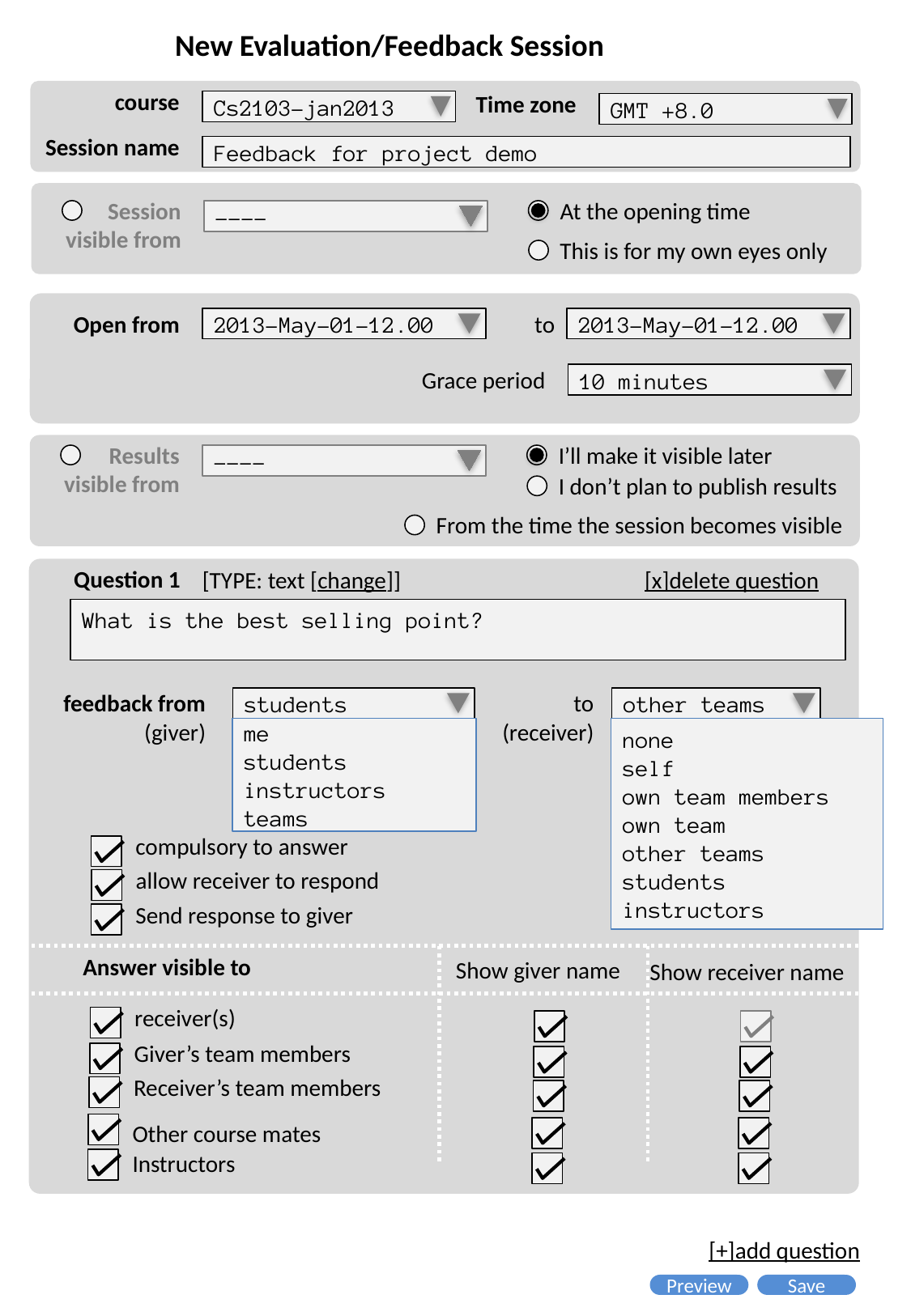

New Evaluation/Feedback Session

course
Time zone
Cs2103-jan2013

GMT +8.0

Session name
Feedback for project demo

Session visible from
At the opening time

----

This is for my own eyes only

Open from
to
2013-May-01-12.00

2013-May-01-12.00

Grace period
10 minutes

Results visible from
I’ll make it visible later

----

I don’t plan to publish results

From the time the session becomes visible

Question 1
[TYPE: text [change]]
[x]delete question
What is the best selling point?
feedback from
(giver)
to
(receiver)
students

other teams

me
students
instructors
teams
none
self
own team members
own team
other teams
students
instructors
compulsory to answer

allow receiver to respond

Send response to giver

Answer visible to
Show giver name
Show receiver name
receiver(s)

Giver’s team members

Receiver’s team members

Other course mates

Instructors

[+]add question
Preview
Save